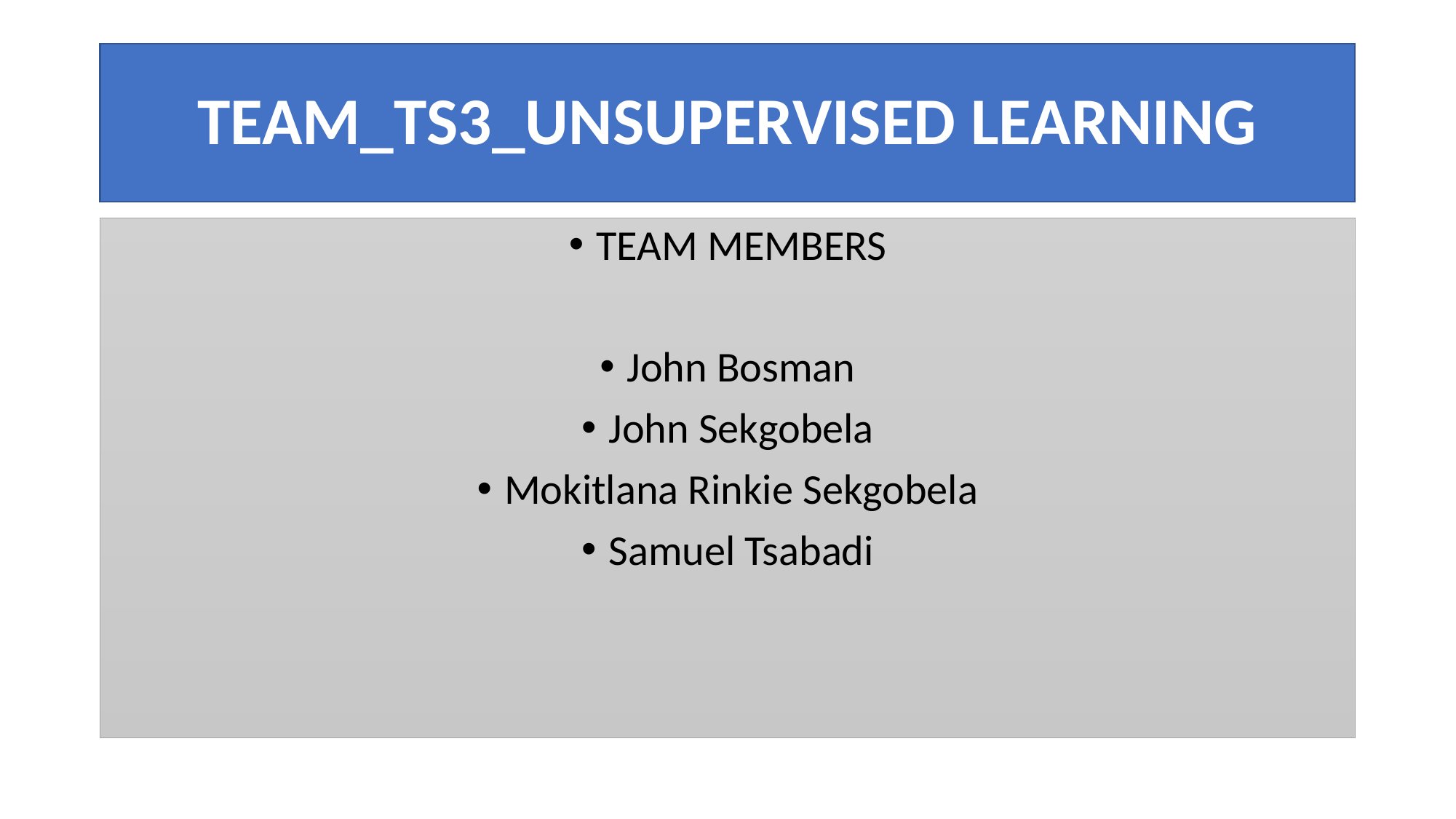

# TEAM_TS3_UNSUPERVISED LEARNING
TEAM MEMBERS

John Bosman
John Sekgobela
Mokitlana Rinkie Sekgobela
Samuel Tsabadi